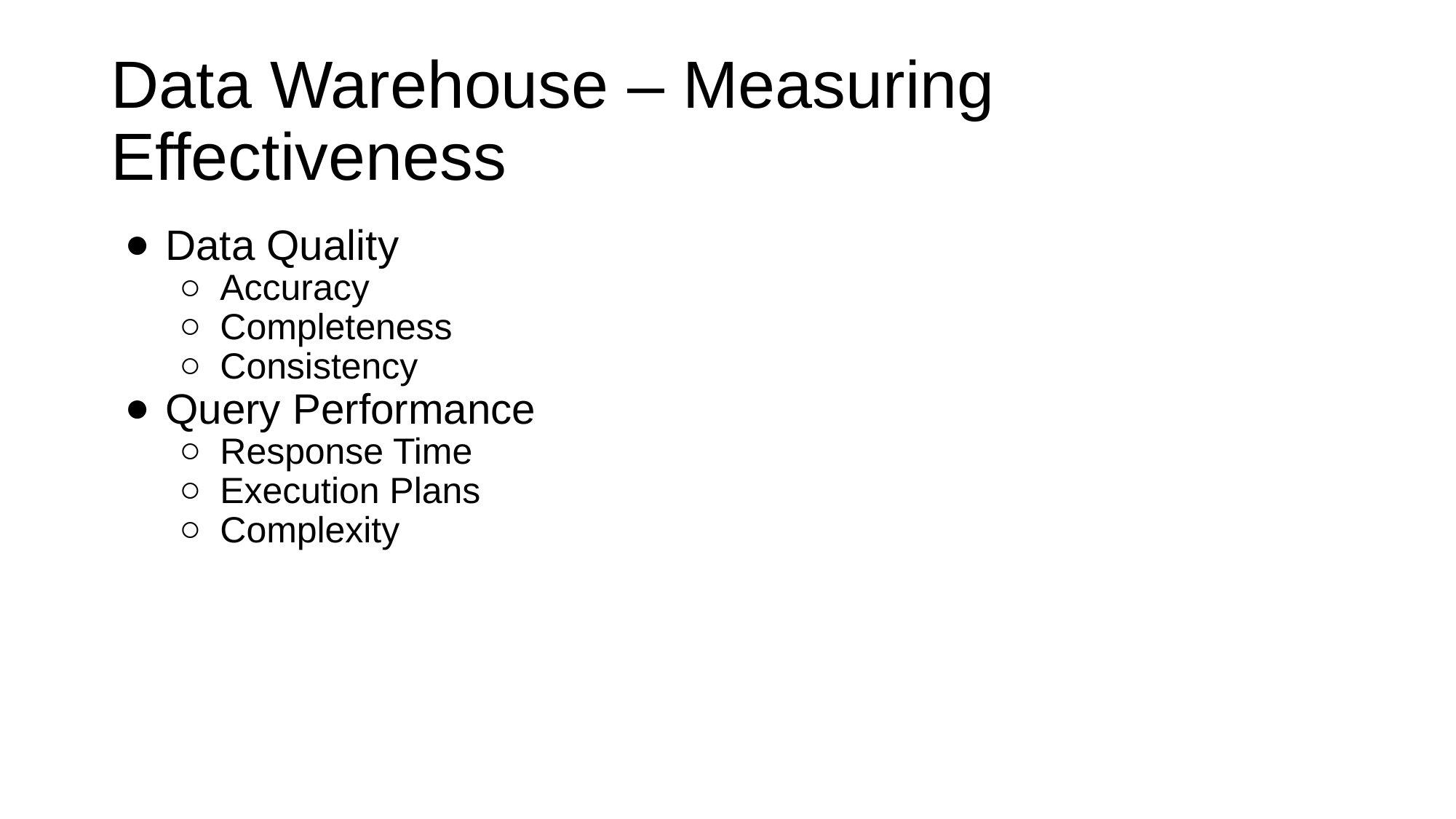

# Data Warehouse – Measuring Effectiveness
Data Quality
Accuracy
Completeness
Consistency
Query Performance
Response Time
Execution Plans
Complexity